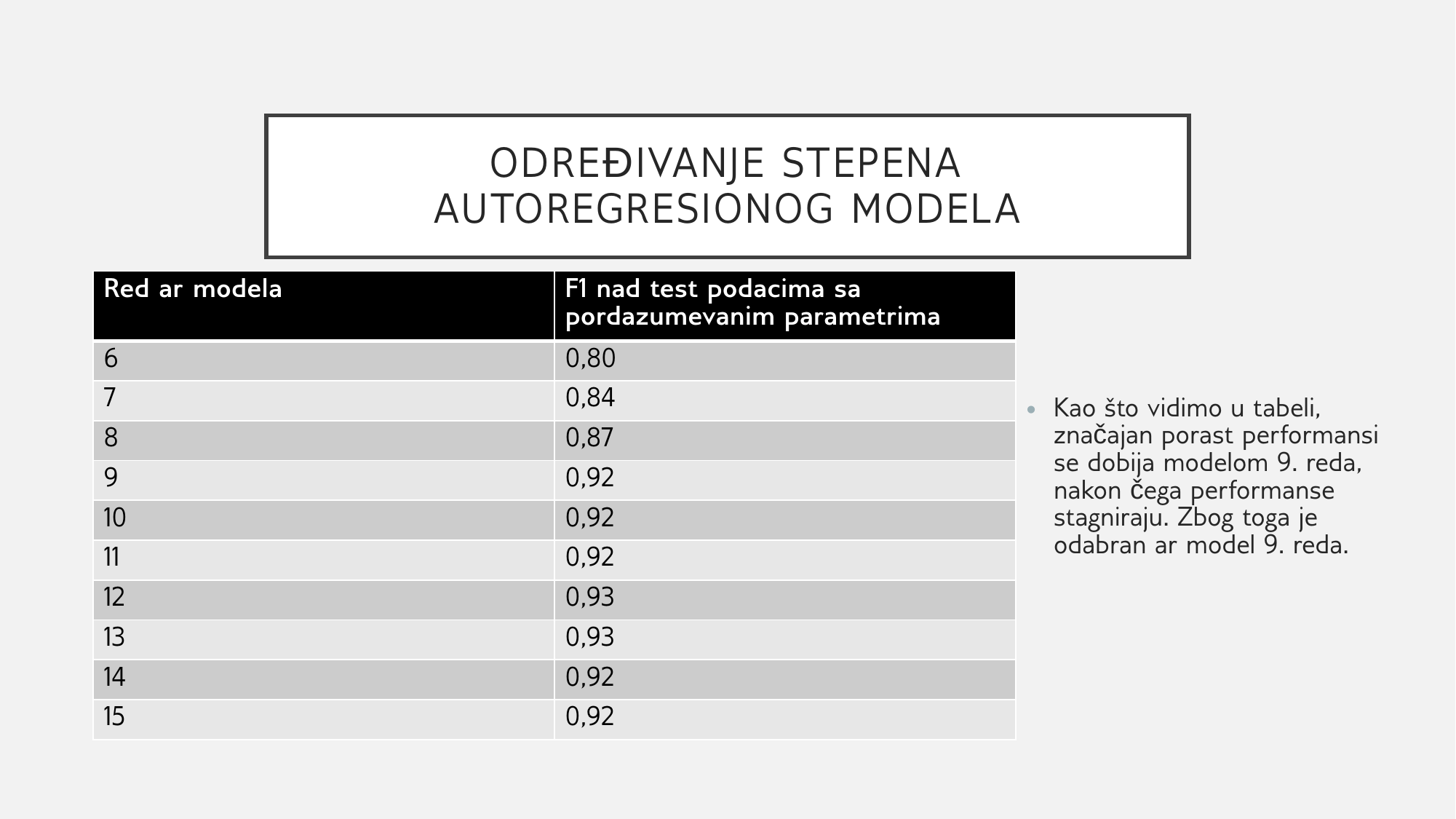

# Određivanje stepena autoregresionog modela
| Red ar modela | F1 nad test podacima sa pordazumevanim parametrima |
| --- | --- |
| 6 | 0,80 |
| 7 | 0,84 |
| 8 | 0,87 |
| 9 | 0,92 |
| 10 | 0,92 |
| 11 | 0,92 |
| 12 | 0,93 |
| 13 | 0,93 |
| 14 | 0,92 |
| 15 | 0,92 |
Kao što vidimo u tabeli, značajan porast performansi se dobija modelom 9. reda, nakon čega performanse stagniraju. Zbog toga je odabran ar model 9. reda.